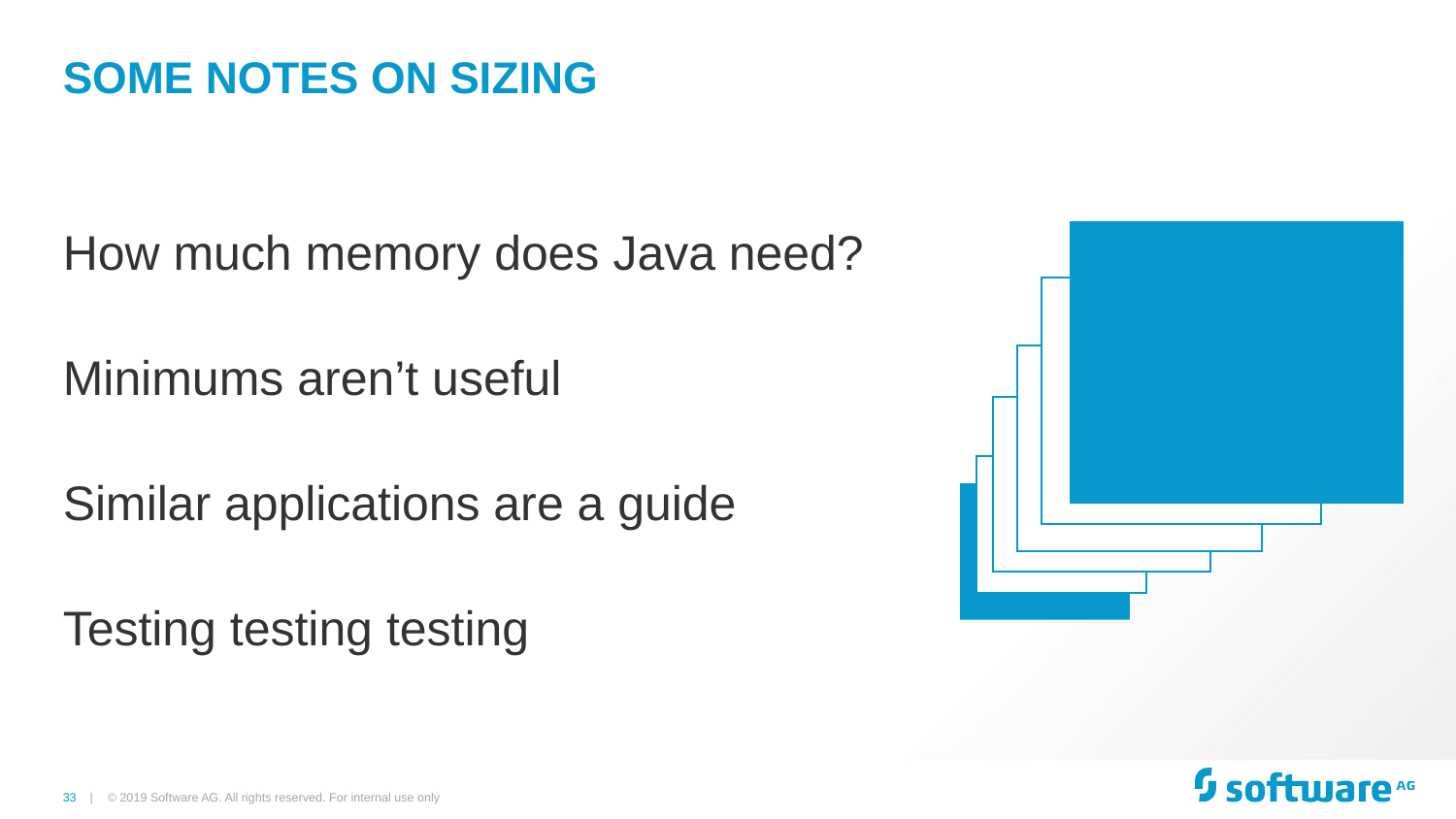

# Some notes on sizing
How much memory does Java need?
Minimums aren’t useful
Similar applications are a guide
Testing testing testing

© 2019 Software AG. All rights reserved. For internal use only